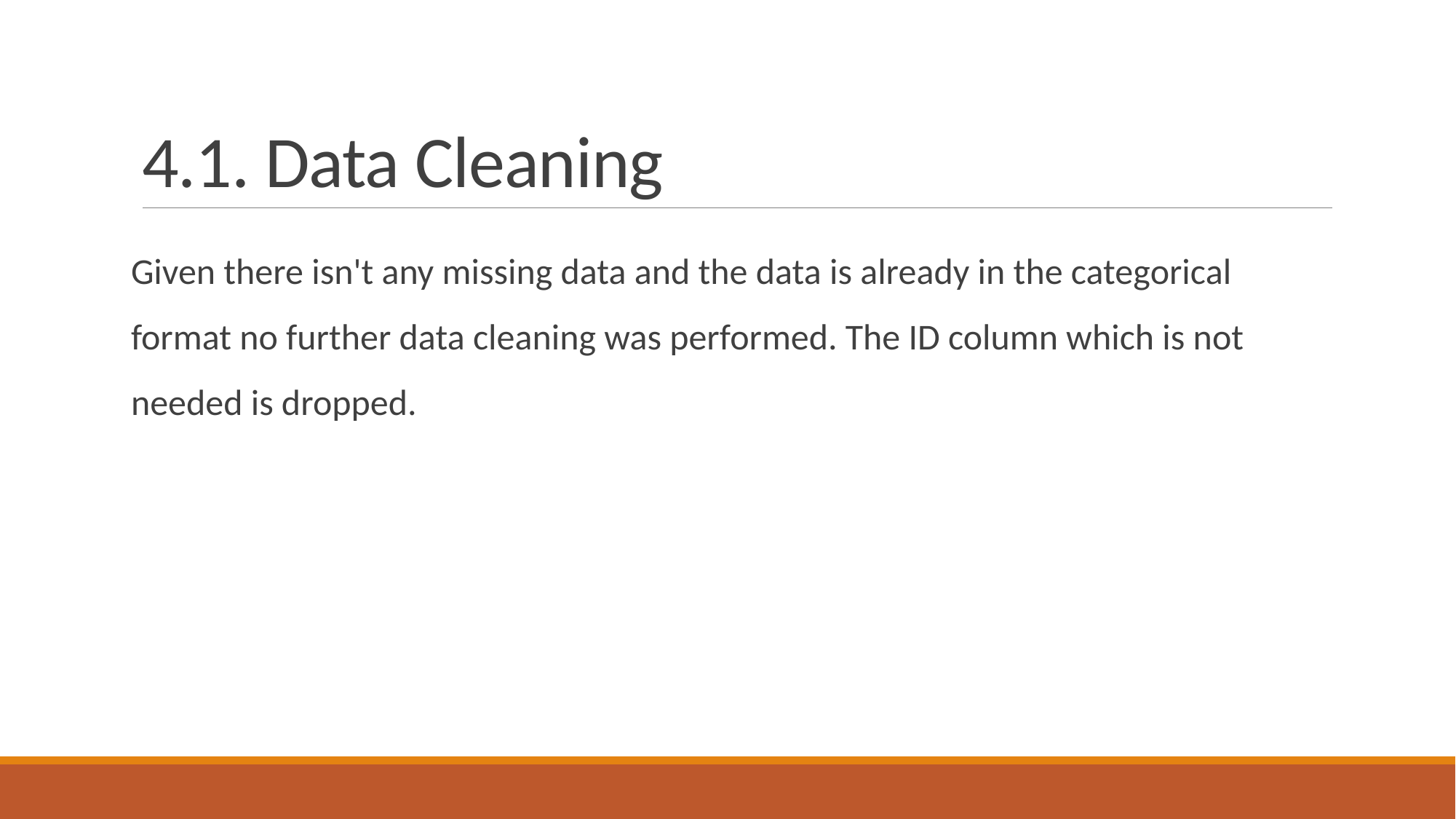

# 4.1. Data Cleaning
Given there isn't any missing data and the data is already in the categorical format no further data cleaning was performed. The ID column which is not needed is dropped.